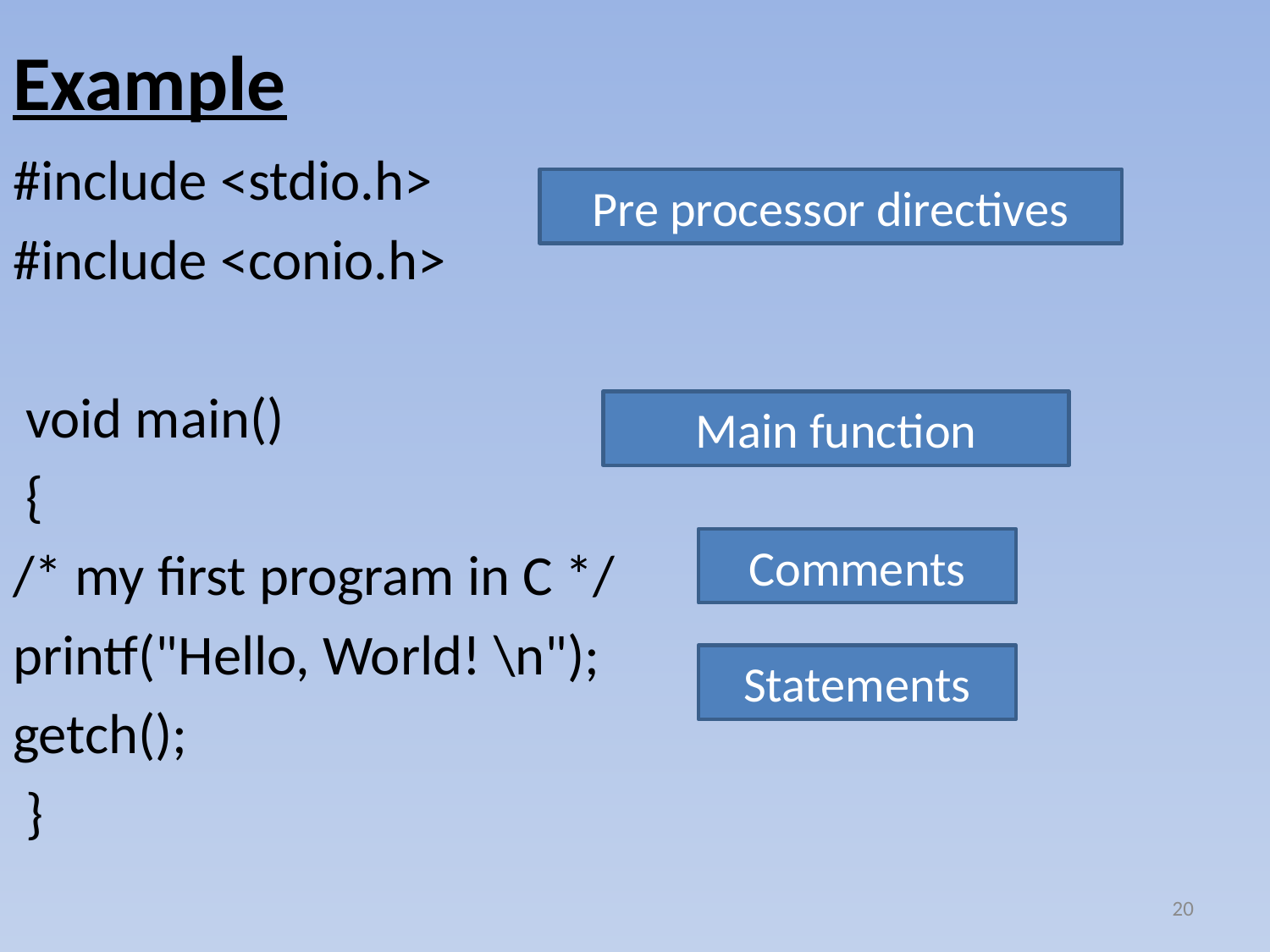

# Example
#include <stdio.h>
#include <conio.h>

 void main()
 {
/* my first program in C */
printf("Hello, World! \n");
getch();
 }
Pre processor directives
Main function
Comments
Statements
20